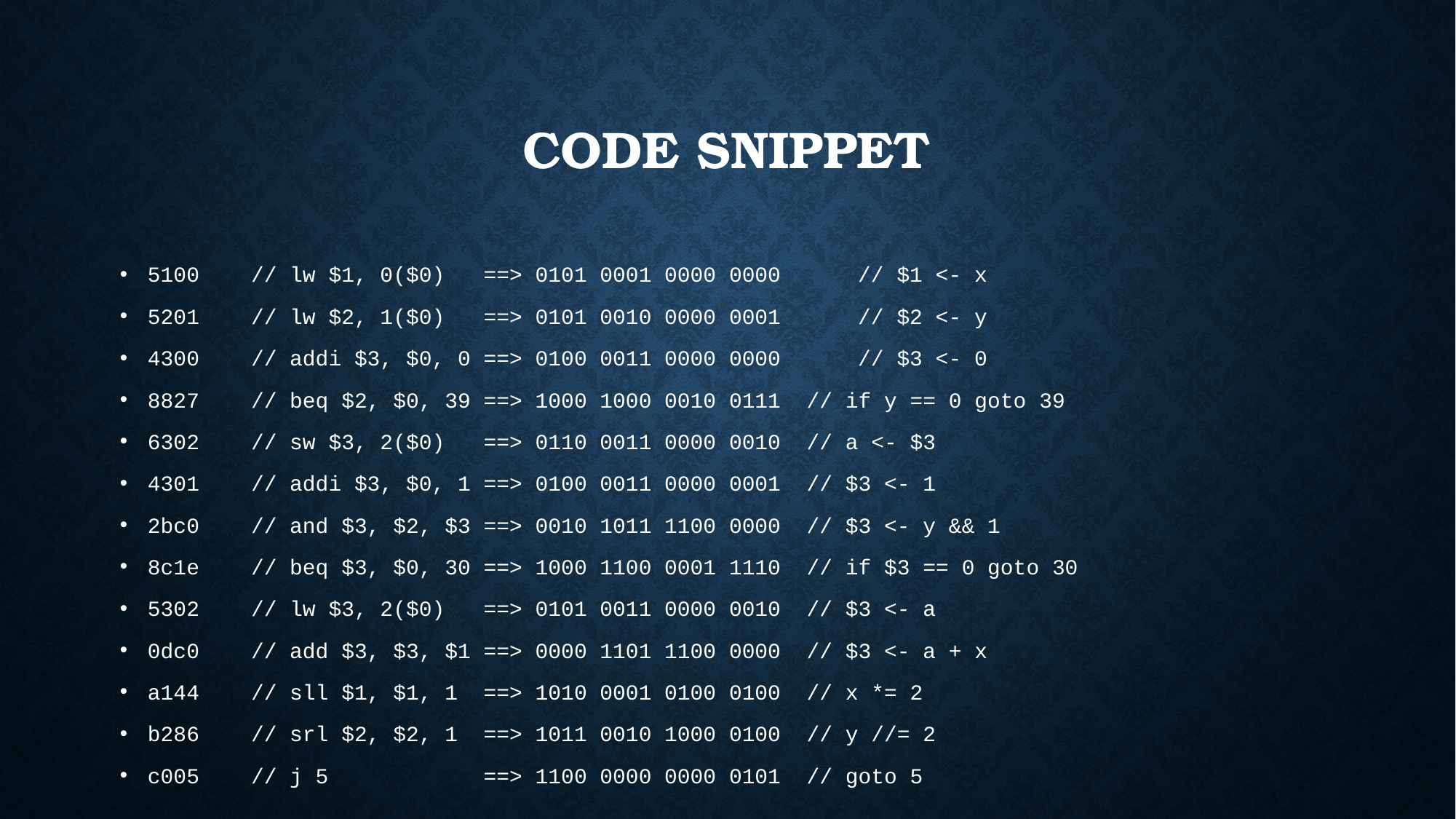

# Code snippet
5100    // lw $1, 0($0)   ==> 0101 0001 0000 0000	 // $1 <- x
5201    // lw $2, 1($0)   ==> 0101 0010 0000 0001	 // $2 <- y
4300    // addi $3, $0, 0 ==> 0100 0011 0000 0000	 // $3 <- 0
8827    // beq $2, $0, 39 ==> 1000 1000 0010 0111  // if y == 0 goto 39
6302    // sw $3, 2($0)   ==> 0110 0011 0000 0010  // a <- $3
4301    // addi $3, $0, 1 ==> 0100 0011 0000 0001  // $3 <- 1
2bc0    // and $3, $2, $3 ==> 0010 1011 1100 0000  // $3 <- y && 1
8c1e    // beq $3, $0, 30 ==> 1000 1100 0001 1110  // if $3 == 0 goto 30
5302    // lw $3, 2($0)   ==> 0101 0011 0000 0010  // $3 <- a
0dc0    // add $3, $3, $1 ==> 0000 1101 1100 0000  // $3 <- a + x
a144    // sll $1, $1, 1  ==> 1010 0001 0100 0100  // x *= 2
b286    // srl $2, $2, 1  ==> 1011 0010 1000 0100  // y //= 2
c005    // j 5            ==> 1100 0000 0000 0101  // goto 5